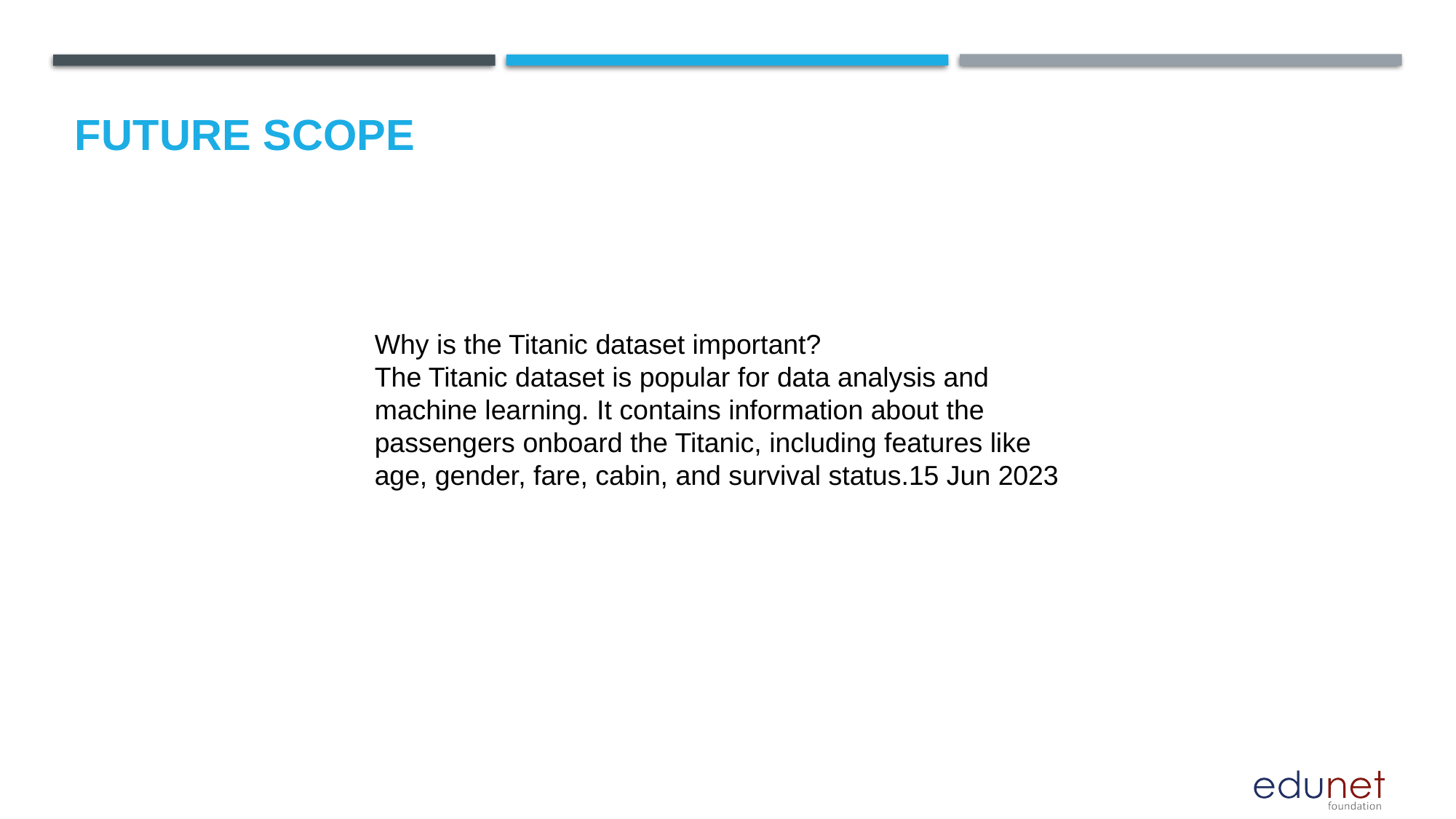

Future scope

Why is the Titanic dataset important?
The Titanic dataset is popular for data analysis and machine learning. It contains information about the passengers onboard the Titanic, including features like age, gender, fare, cabin, and survival status.15 Jun 2023